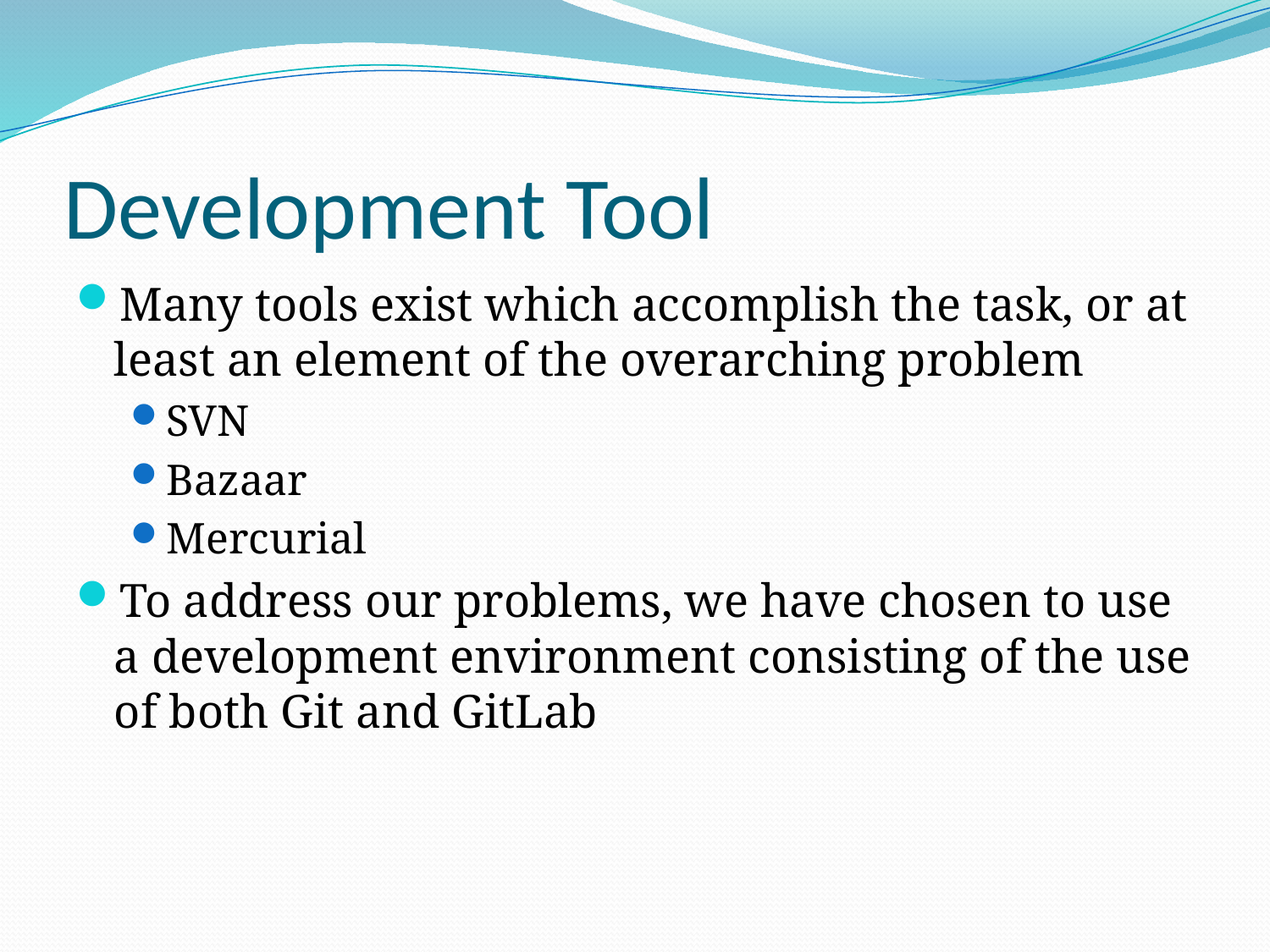

# Development Tool
Many tools exist which accomplish the task, or at least an element of the overarching problem
SVN
Bazaar
Mercurial
To address our problems, we have chosen to use a development environment consisting of the use of both Git and GitLab